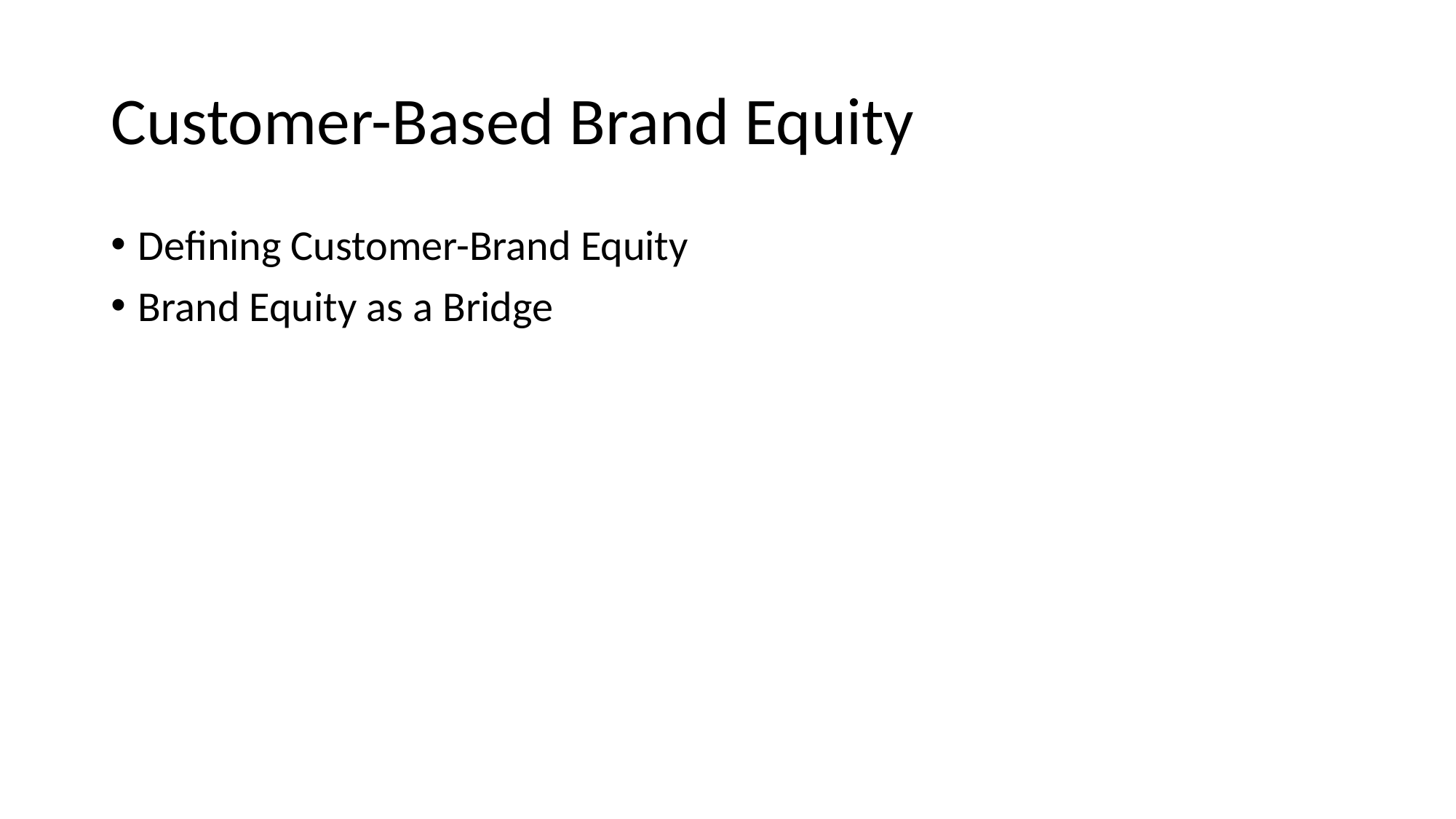

# Customer-Based Brand Equity
Defining Customer-Brand Equity
Brand Equity as a Bridge